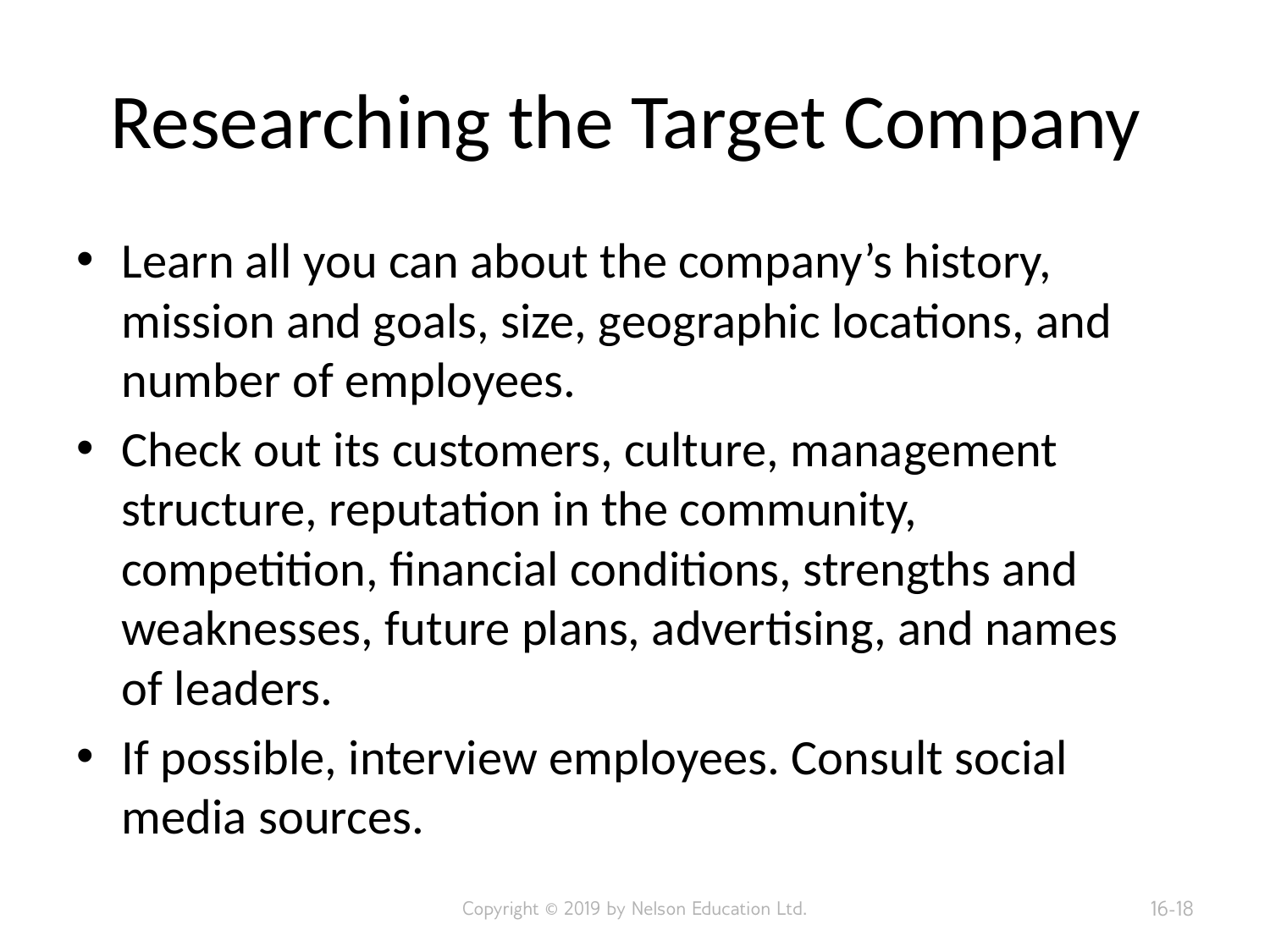

# Researching the Target Company
Learn all you can about the company’s history, mission and goals, size, geographic locations, and number of employees.
Check out its customers, culture, management structure, reputation in the community, competition, financial conditions, strengths and weaknesses, future plans, advertising, and names of leaders.
If possible, interview employees. Consult social media sources.
Copyright © 2019 by Nelson Education Ltd.
16-18